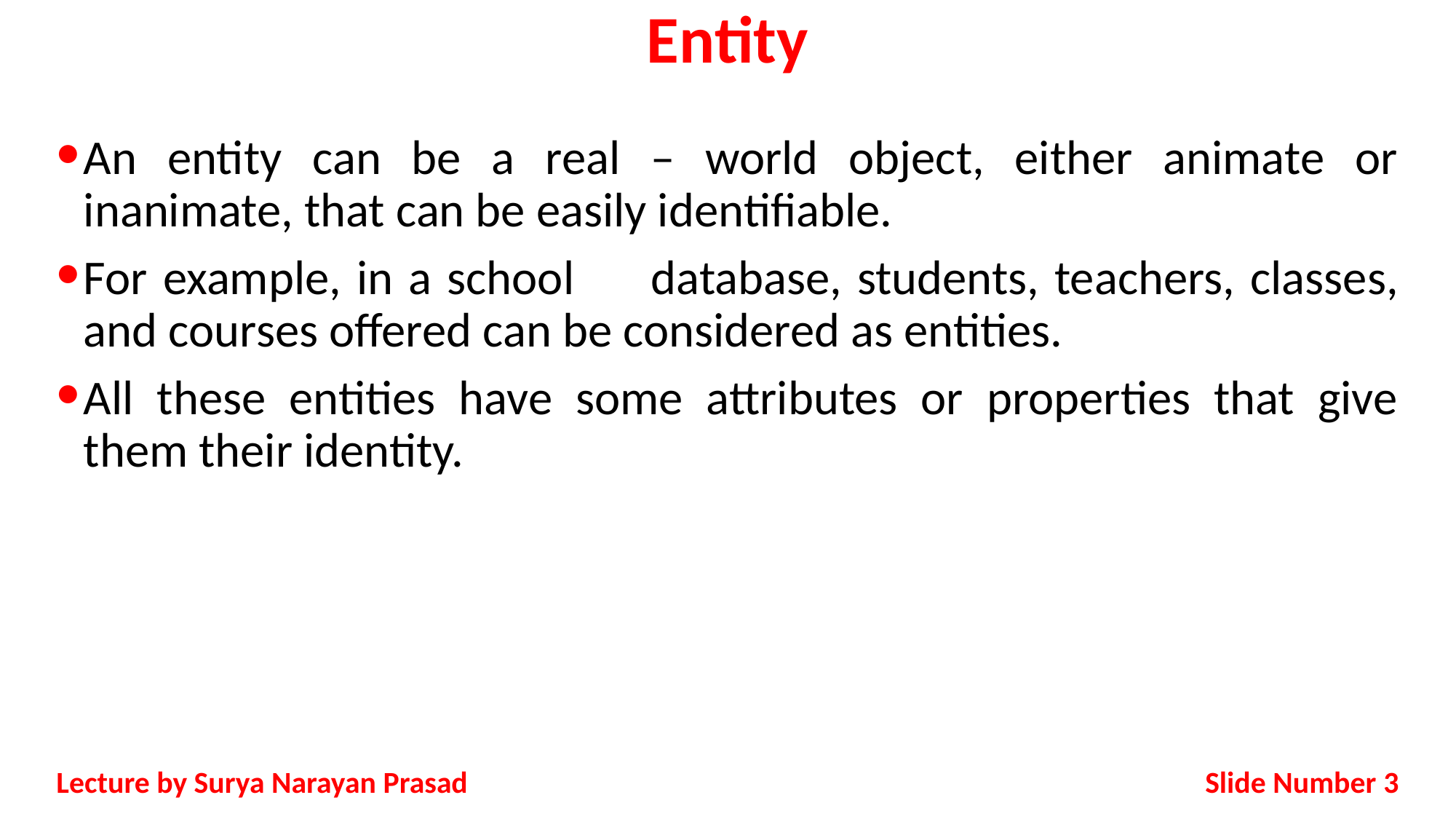

# Entity
An entity can be a real – world object, either animate or inanimate, that can be easily identifiable.
For example, in a school 	database, students, teachers, classes, and courses offered can be considered as entities.
All these entities have some attributes or properties that give them their identity.

Slide Number 3
Lecture by Surya Narayan Prasad